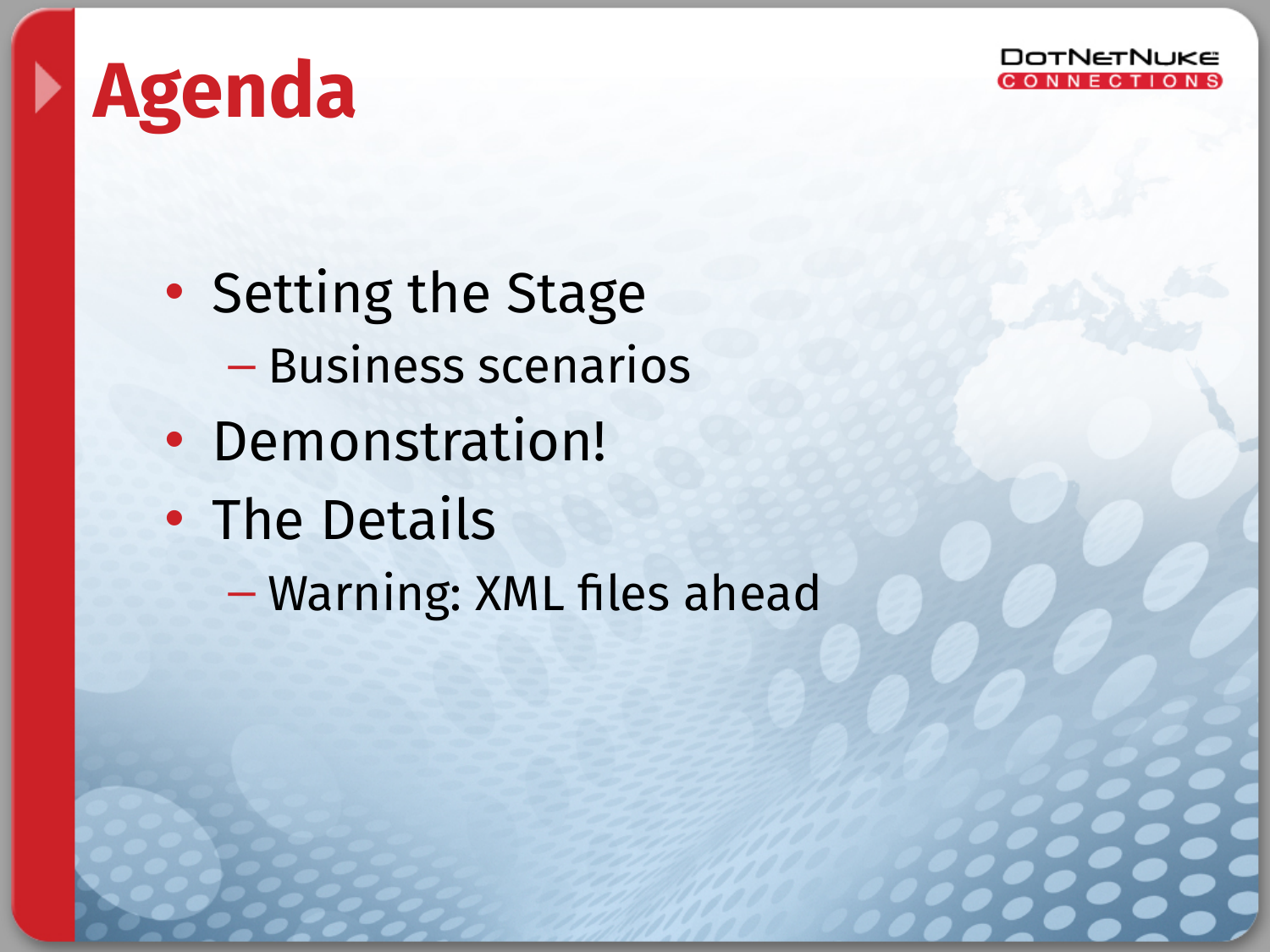

# Agenda
Setting the Stage
Business scenarios
Demonstration!
The Details
Warning: XML files ahead